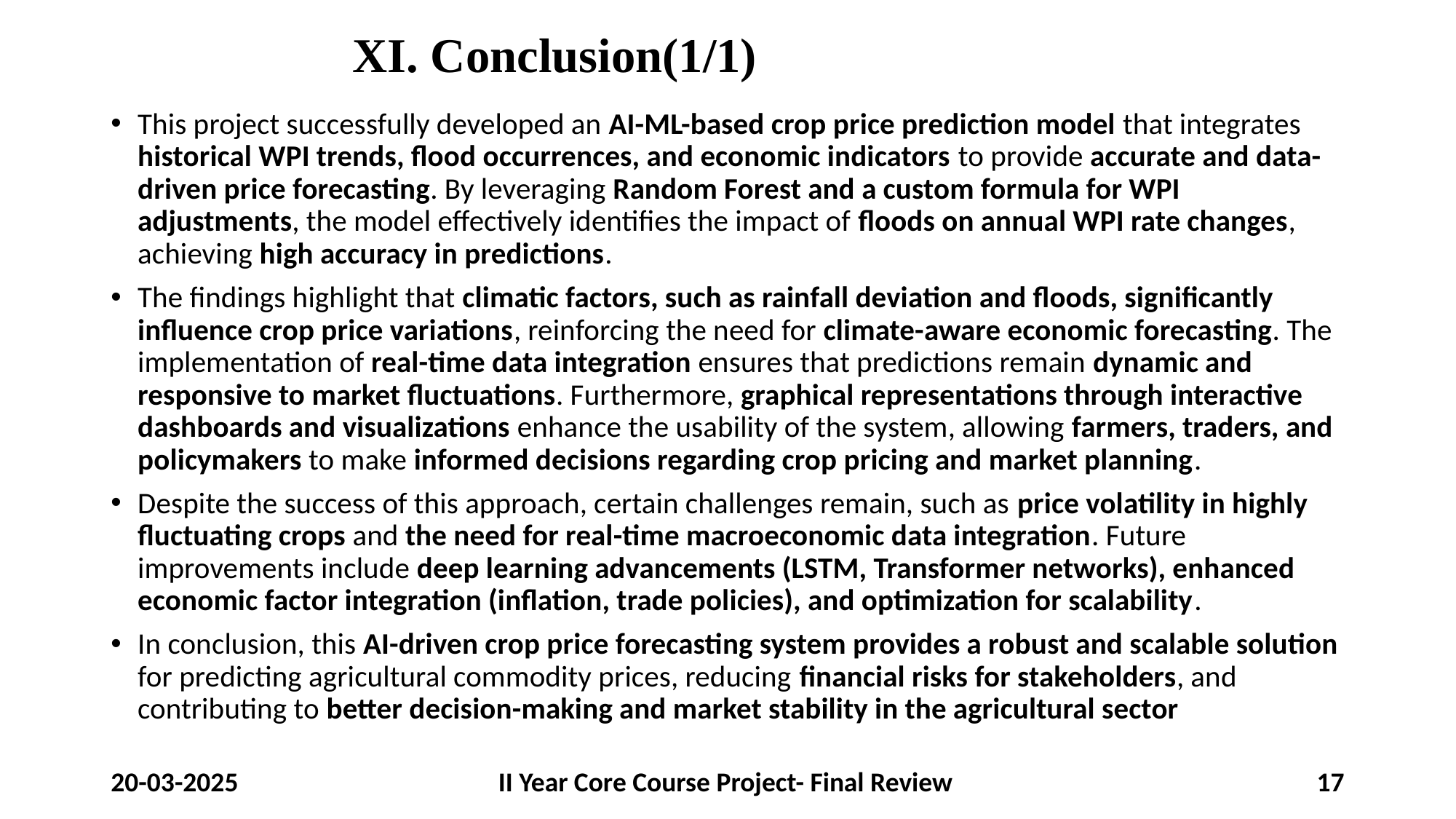

# XI. Conclusion(1/1)
This project successfully developed an AI-ML-based crop price prediction model that integrates historical WPI trends, flood occurrences, and economic indicators to provide accurate and data-driven price forecasting. By leveraging Random Forest and a custom formula for WPI adjustments, the model effectively identifies the impact of floods on annual WPI rate changes, achieving high accuracy in predictions.
The findings highlight that climatic factors, such as rainfall deviation and floods, significantly influence crop price variations, reinforcing the need for climate-aware economic forecasting. The implementation of real-time data integration ensures that predictions remain dynamic and responsive to market fluctuations. Furthermore, graphical representations through interactive dashboards and visualizations enhance the usability of the system, allowing farmers, traders, and policymakers to make informed decisions regarding crop pricing and market planning.
Despite the success of this approach, certain challenges remain, such as price volatility in highly fluctuating crops and the need for real-time macroeconomic data integration. Future improvements include deep learning advancements (LSTM, Transformer networks), enhanced economic factor integration (inflation, trade policies), and optimization for scalability.
In conclusion, this AI-driven crop price forecasting system provides a robust and scalable solution for predicting agricultural commodity prices, reducing financial risks for stakeholders, and contributing to better decision-making and market stability in the agricultural sector

20-03-2025
II Year Core Course Project- Final Review
17